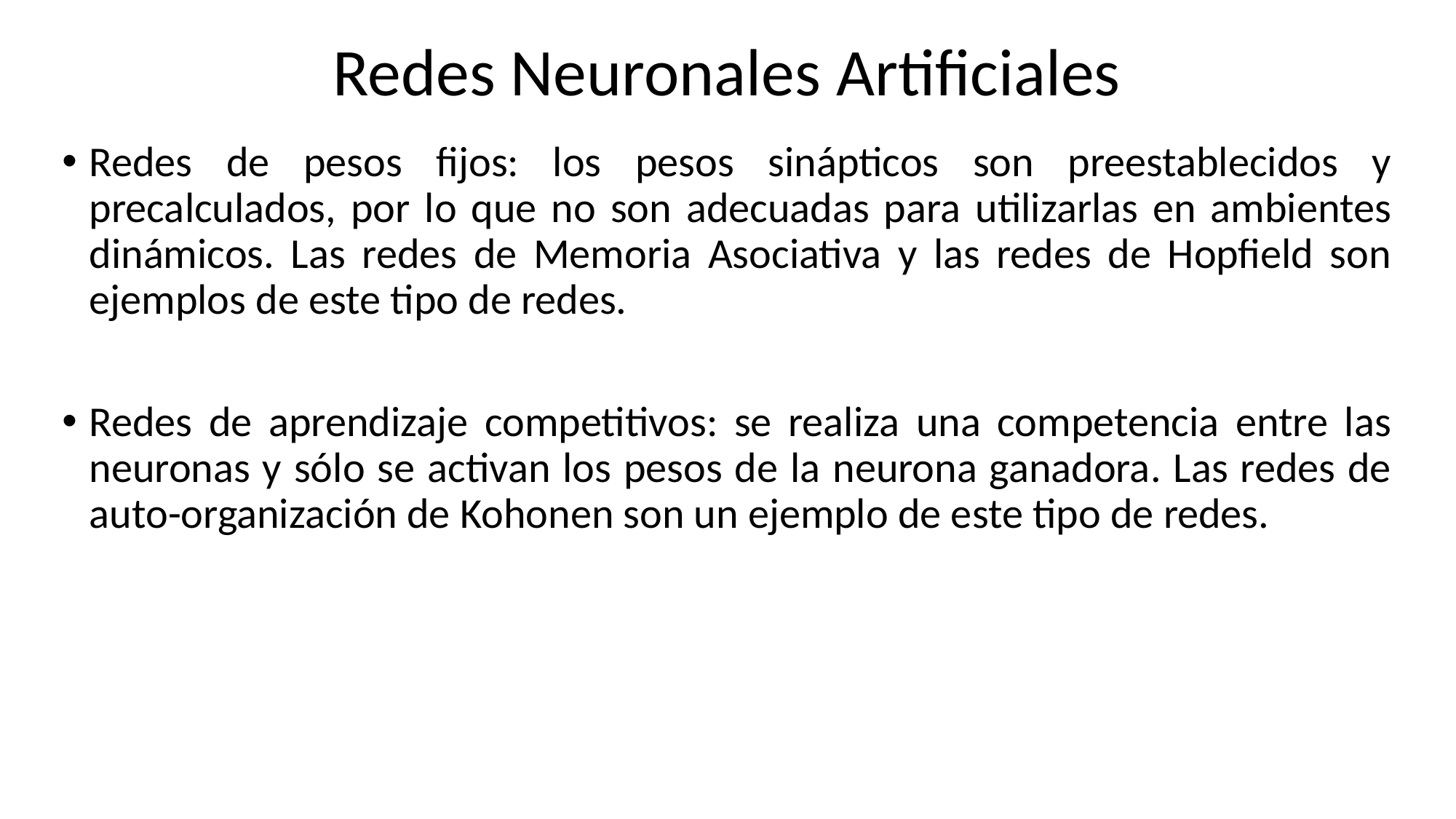

# Redes Neuronales Artificiales
Redes de pesos fijos: los pesos sinápticos son preestablecidos y precalculados, por lo que no son adecuadas para utilizarlas en ambientes dinámicos. Las redes de Memoria Asociativa y las redes de Hopfield son ejemplos de este tipo de redes.

Redes de aprendizaje competitivos: se realiza una competencia entre las neuronas y sólo se activan los pesos de la neurona ganadora. Las redes de auto-organización de Kohonen son un ejemplo de este tipo de redes.